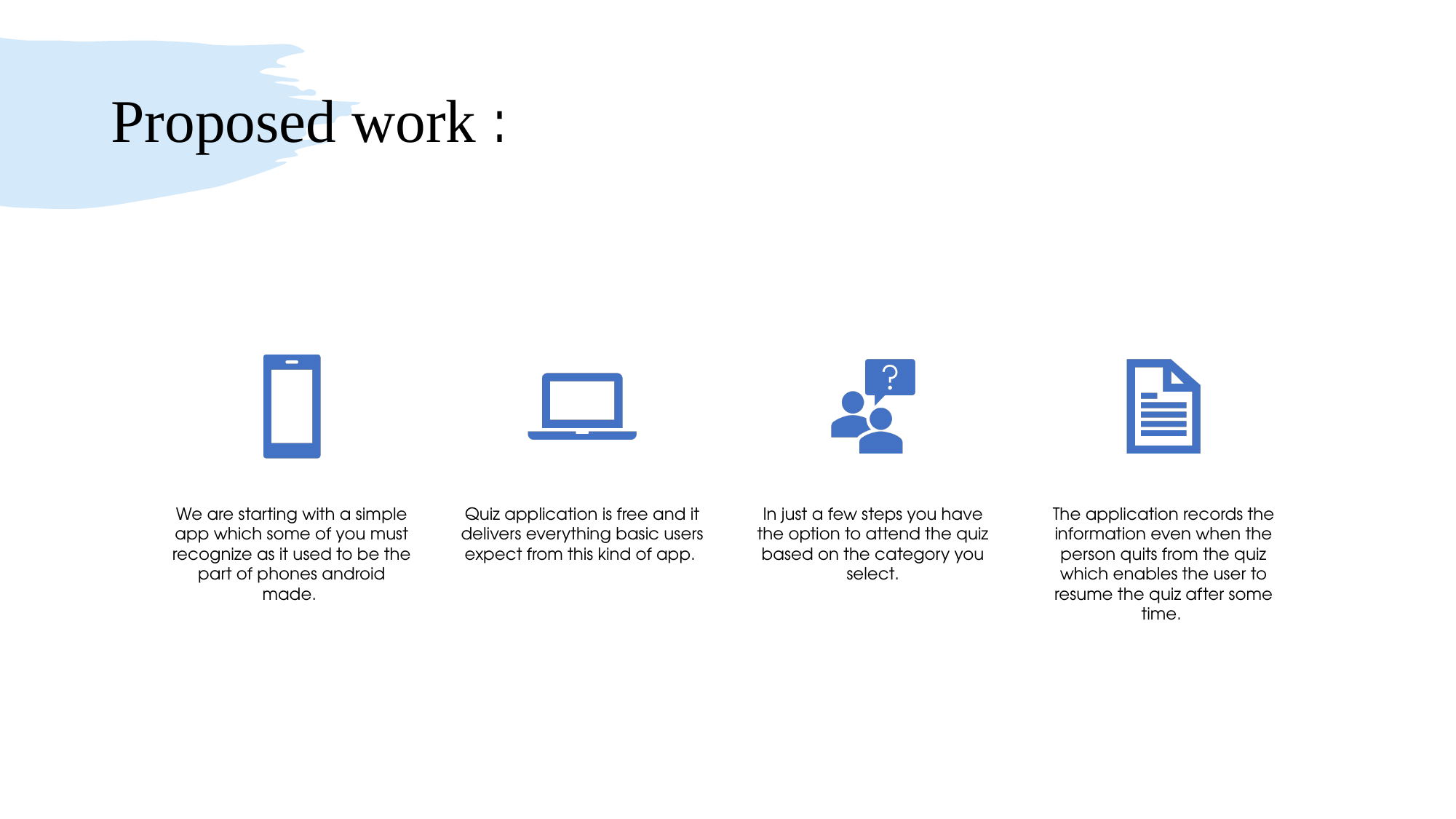

# Proposed work :
We are starting with a simple app which some of you must recognize as it used to be the part of phones android made.
Quiz application is free and it delivers everything basic users expect from this kind of app.
In just a few steps you have the option to attend the quiz based on the category you select.
The application records the information even when the person quits from the quiz which enables the user to resume the quiz after some time.